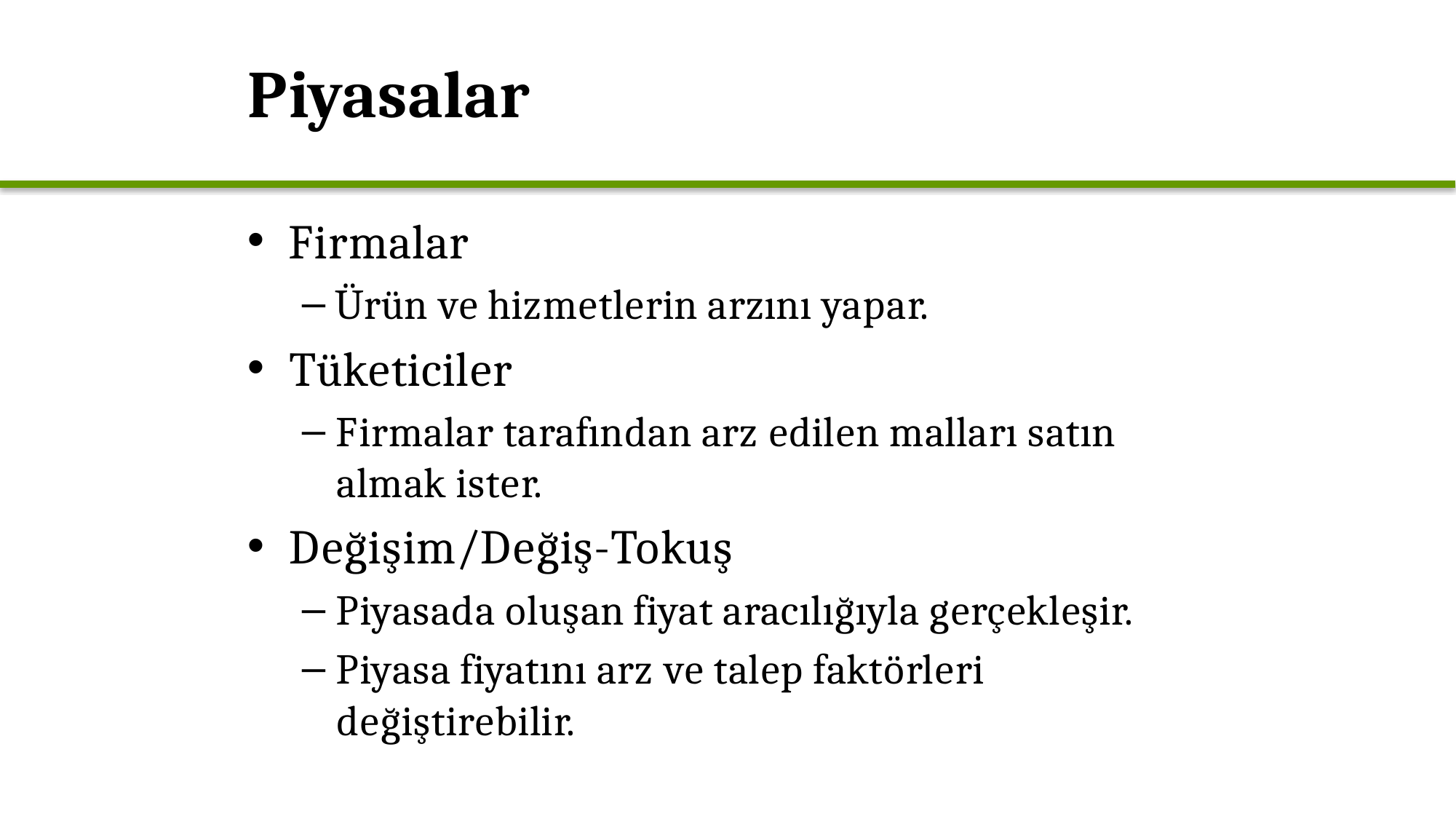

# Piyasalar
Firmalar
Ürün ve hizmetlerin arzını yapar.
Tüketiciler
Firmalar tarafından arz edilen malları satın almak ister.
Değişim/Değiş-Tokuş
Piyasada oluşan fiyat aracılığıyla gerçekleşir.
Piyasa fiyatını arz ve talep faktörleri değiştirebilir.